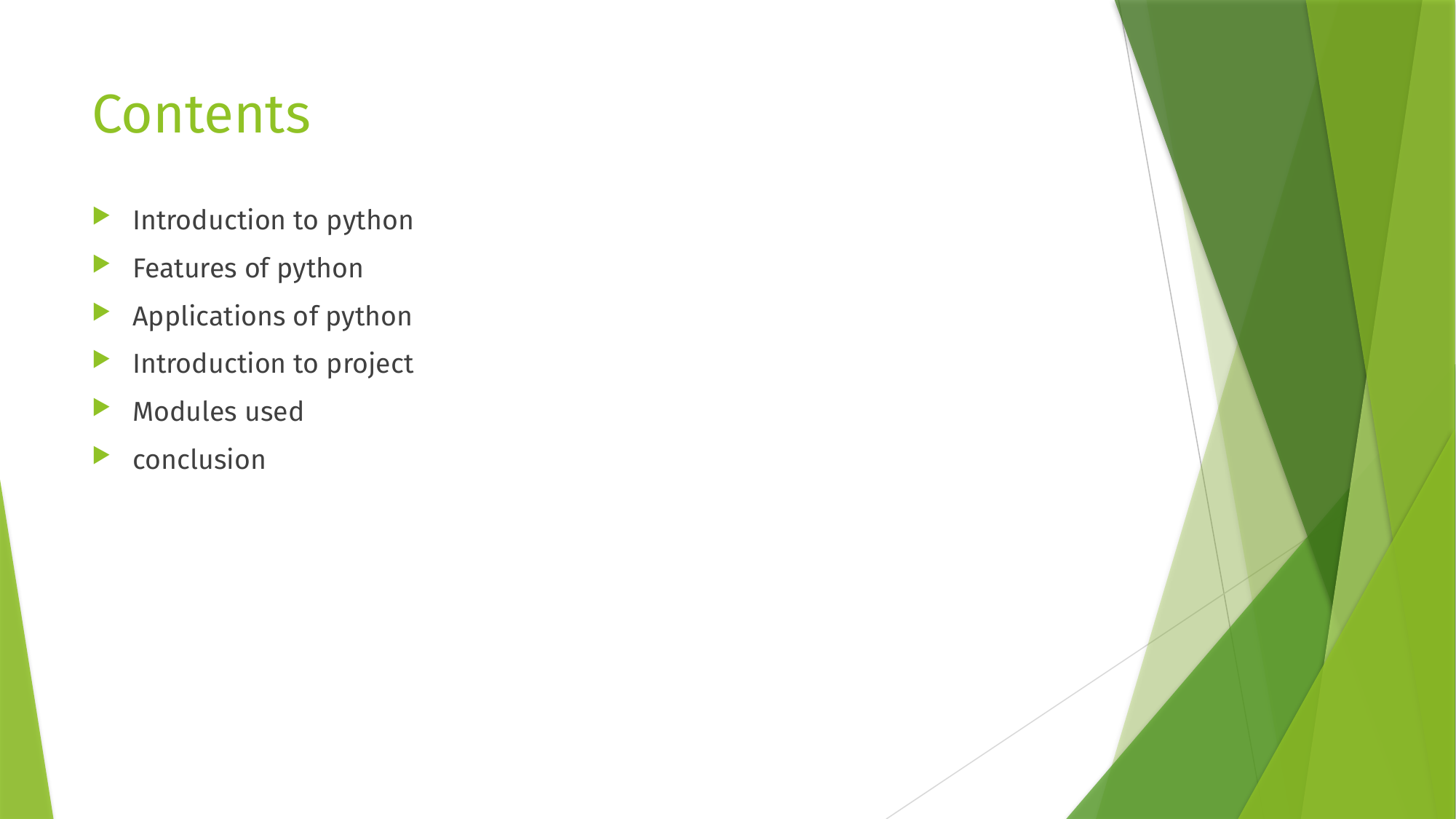

# Contents
Introduction to python
Features of python
Applications of python
Introduction to project
Modules used
conclusion